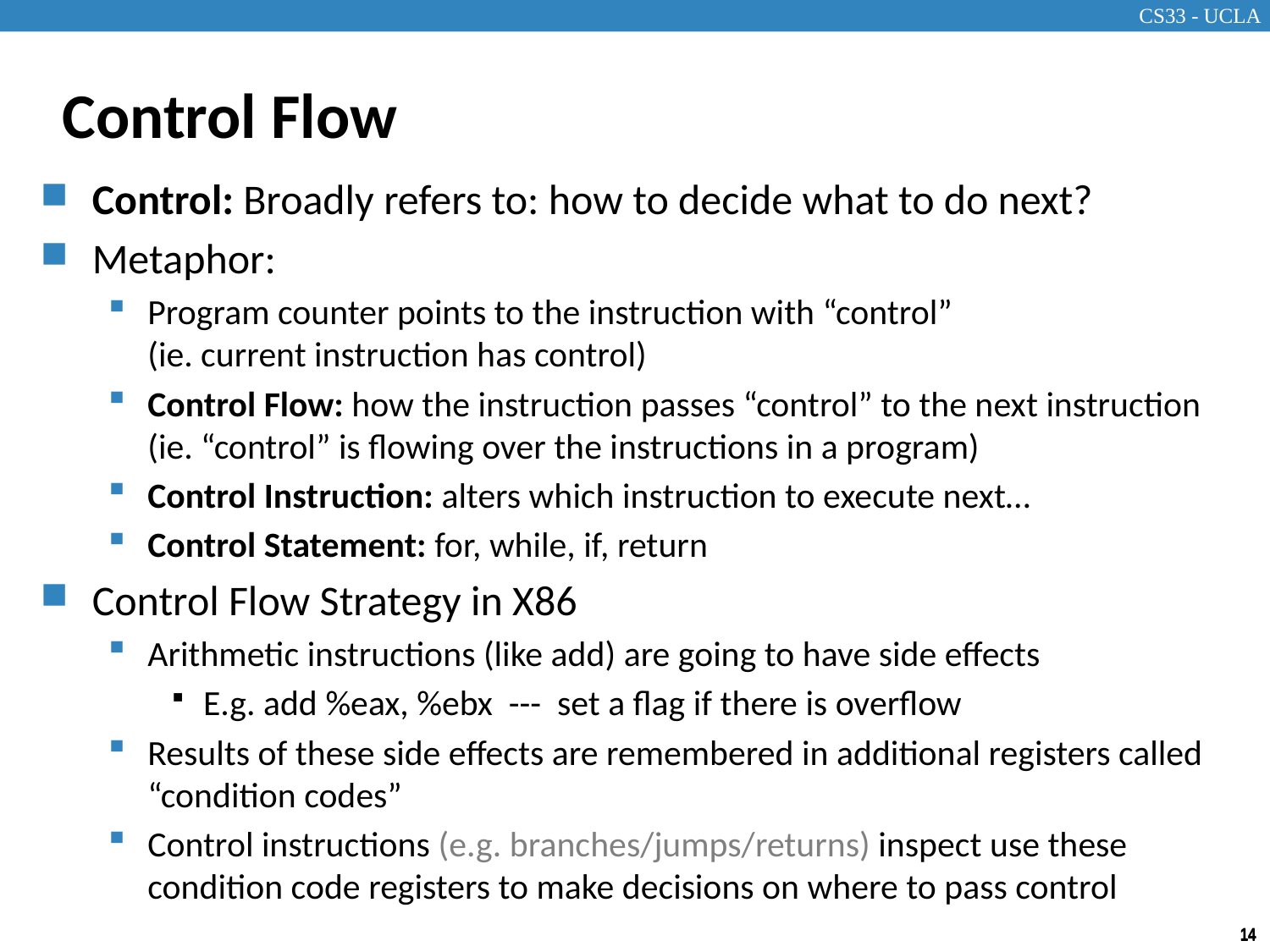

# Control Flow
Control: Broadly refers to: how to decide what to do next?
Metaphor:
Program counter points to the instruction with “control”
(ie. current instruction has control)
Control Flow: how the instruction passes “control” to the next instruction
(ie. “control” is flowing over the instructions in a program)
Control Instruction: alters which instruction to execute next…
Control Statement: for, while, if, return
Control Flow Strategy in X86
Arithmetic instructions (like add) are going to have side effects
E.g. add %eax, %ebx  ---  set a flag if there is overflow
Results of these side effects are remembered in additional registers called “condition codes”
Control instructions (e.g. branches/jumps/returns) inspect use these condition code registers to make decisions on where to pass control